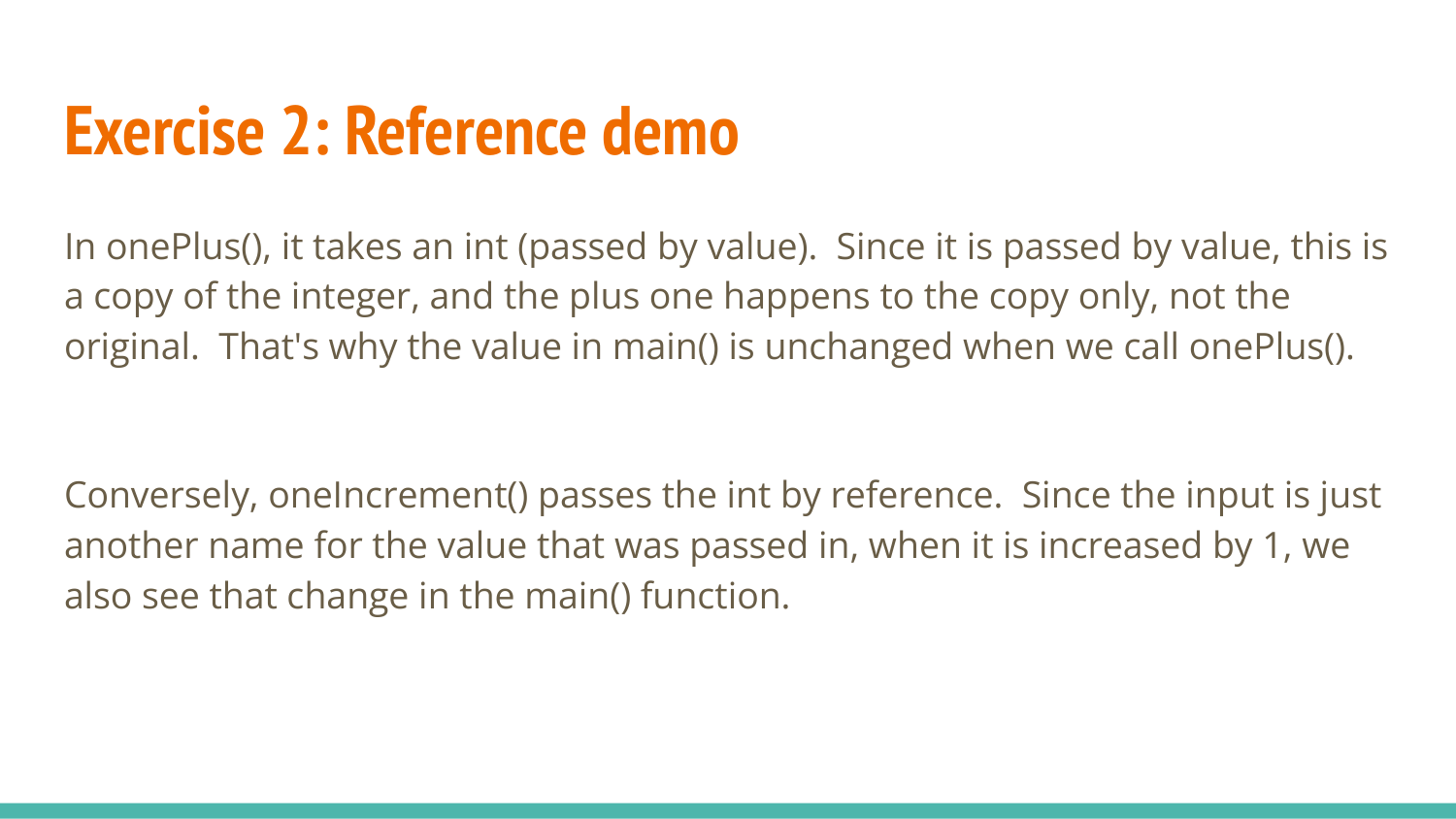

# Exercise 2: Reference demo
In onePlus(), it takes an int (passed by value).  Since it is passed by value, this is a copy of the integer, and the plus one happens to the copy only, not the original.  That's why the value in main() is unchanged when we call onePlus().

Conversely, oneIncrement() passes the int by reference.  Since the input is just another name for the value that was passed in, when it is increased by 1, we also see that change in the main() function.